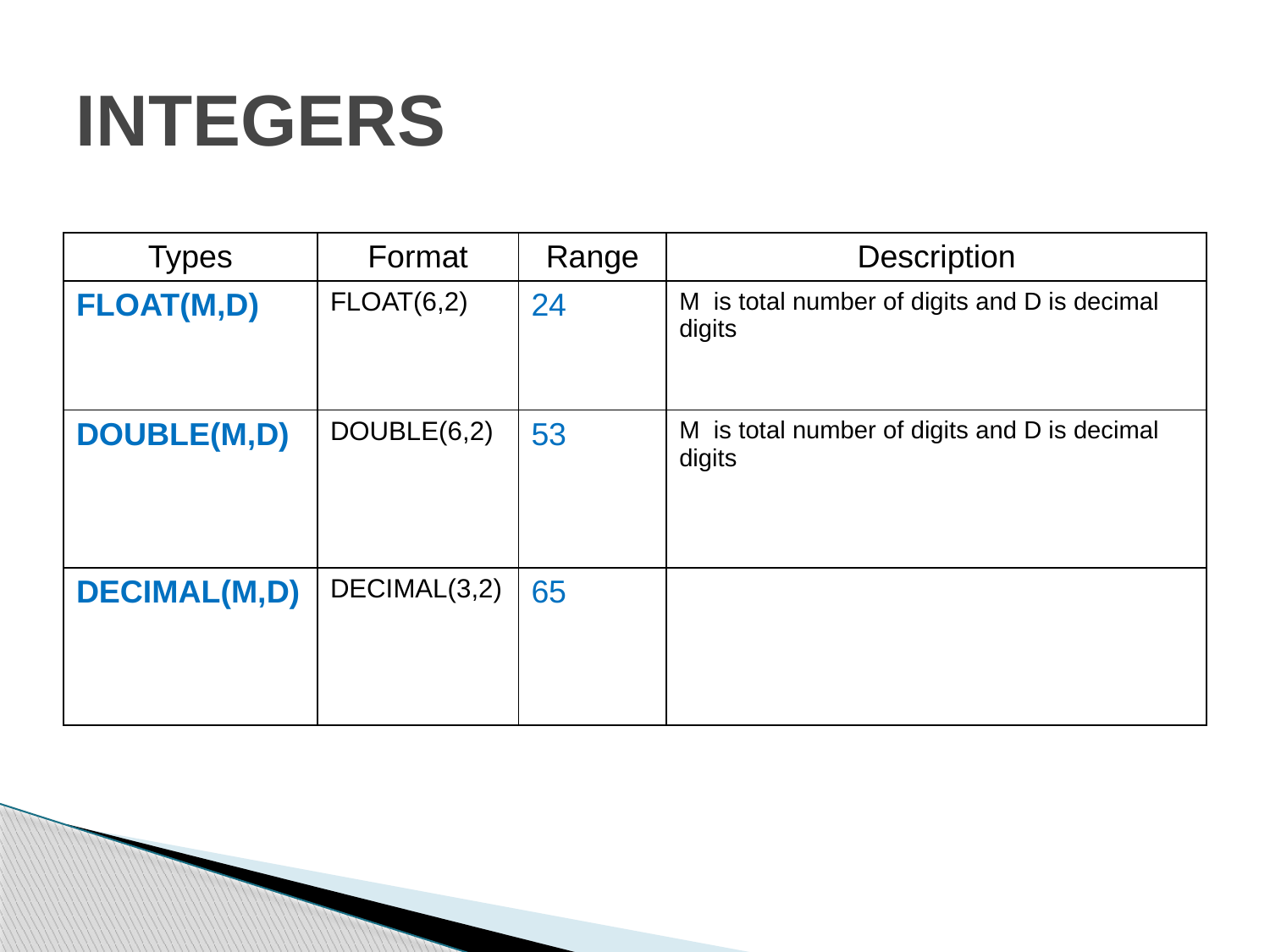

# INTEGERS
| Types | Format | Range | Description |
| --- | --- | --- | --- |
| FLOAT(M,D) | FLOAT(6,2) | 24 | M is total number of digits and D is decimal digits |
| DOUBLE(M,D) | DOUBLE(6,2) | 53 | M is total number of digits and D is decimal digits |
| DECIMAL(M,D) | DECIMAL(3,2) | 65 |  |